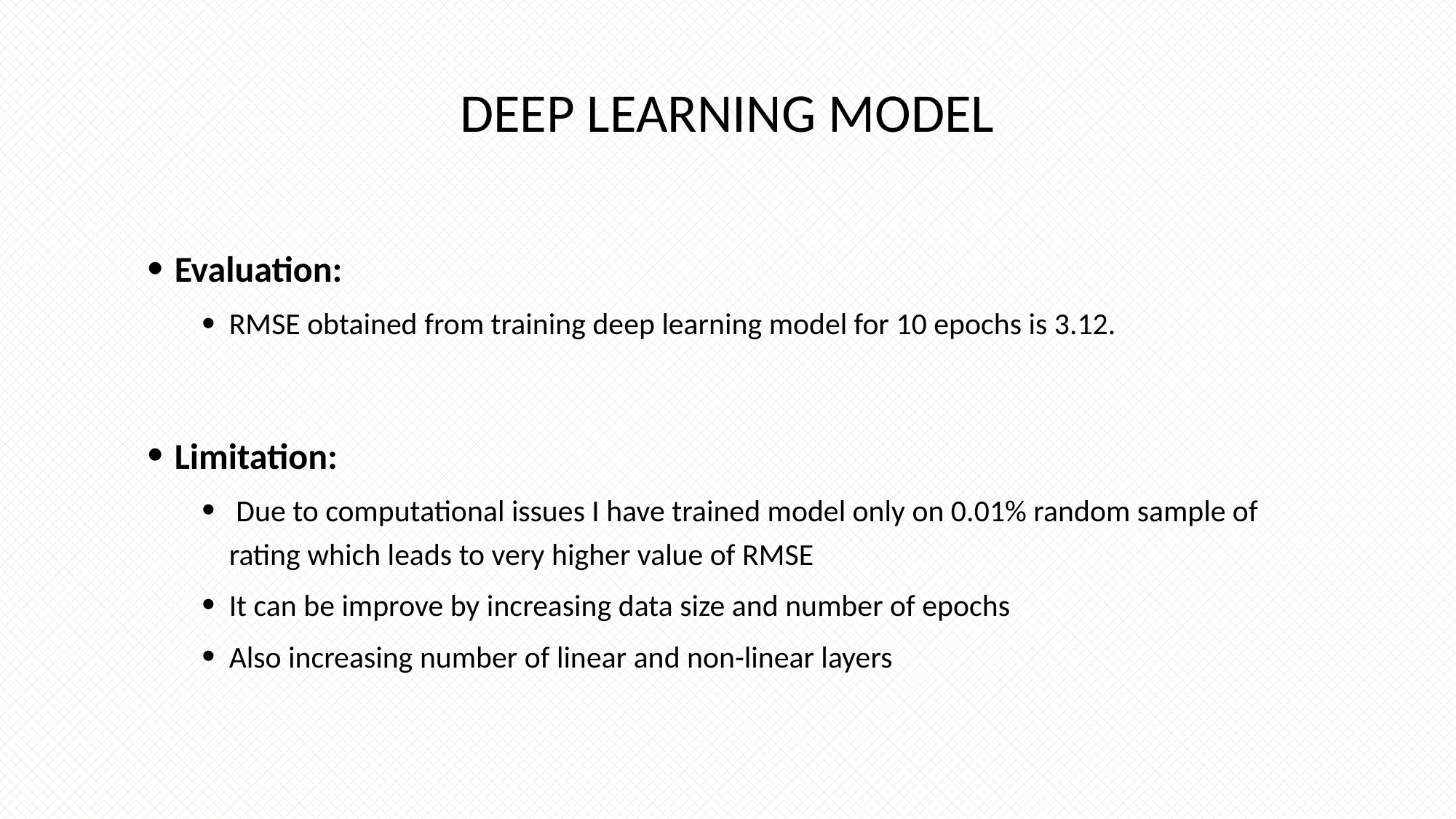

# DEEP Learning Model
Evaluation:
RMSE obtained from training deep learning model for 10 epochs is 3.12.

Limitation:
 Due to computational issues I have trained model only on 0.01% random sample of rating which leads to very higher value of RMSE
It can be improve by increasing data size and number of epochs
Also increasing number of linear and non-linear layers